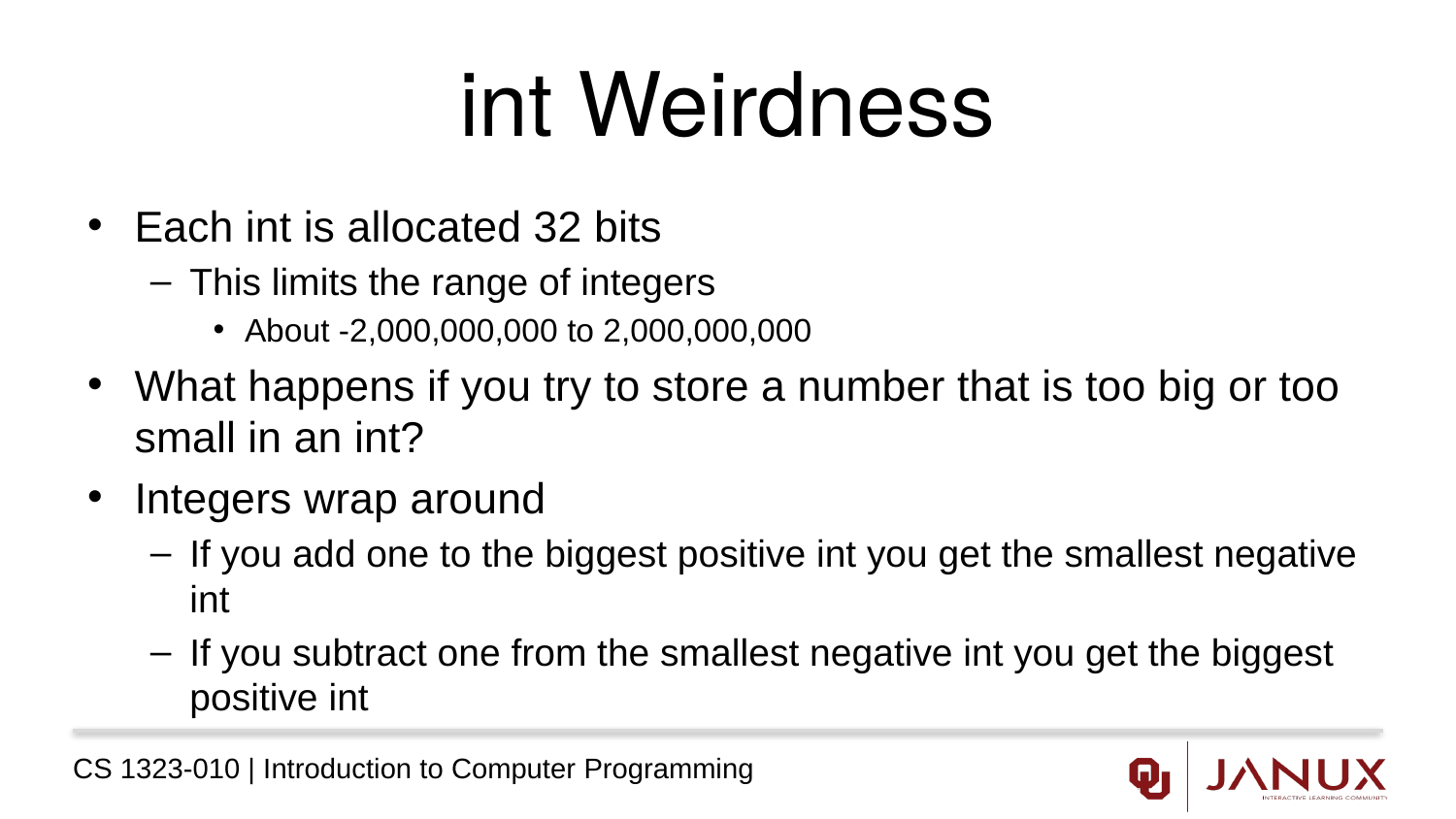

# int Weirdness
Each int is allocated 32 bits
This limits the range of integers
About -2,000,000,000 to 2,000,000,000
What happens if you try to store a number that is too big or too small in an int?
Integers wrap around
If you add one to the biggest positive int you get the smallest negative int
If you subtract one from the smallest negative int you get the biggest positive int